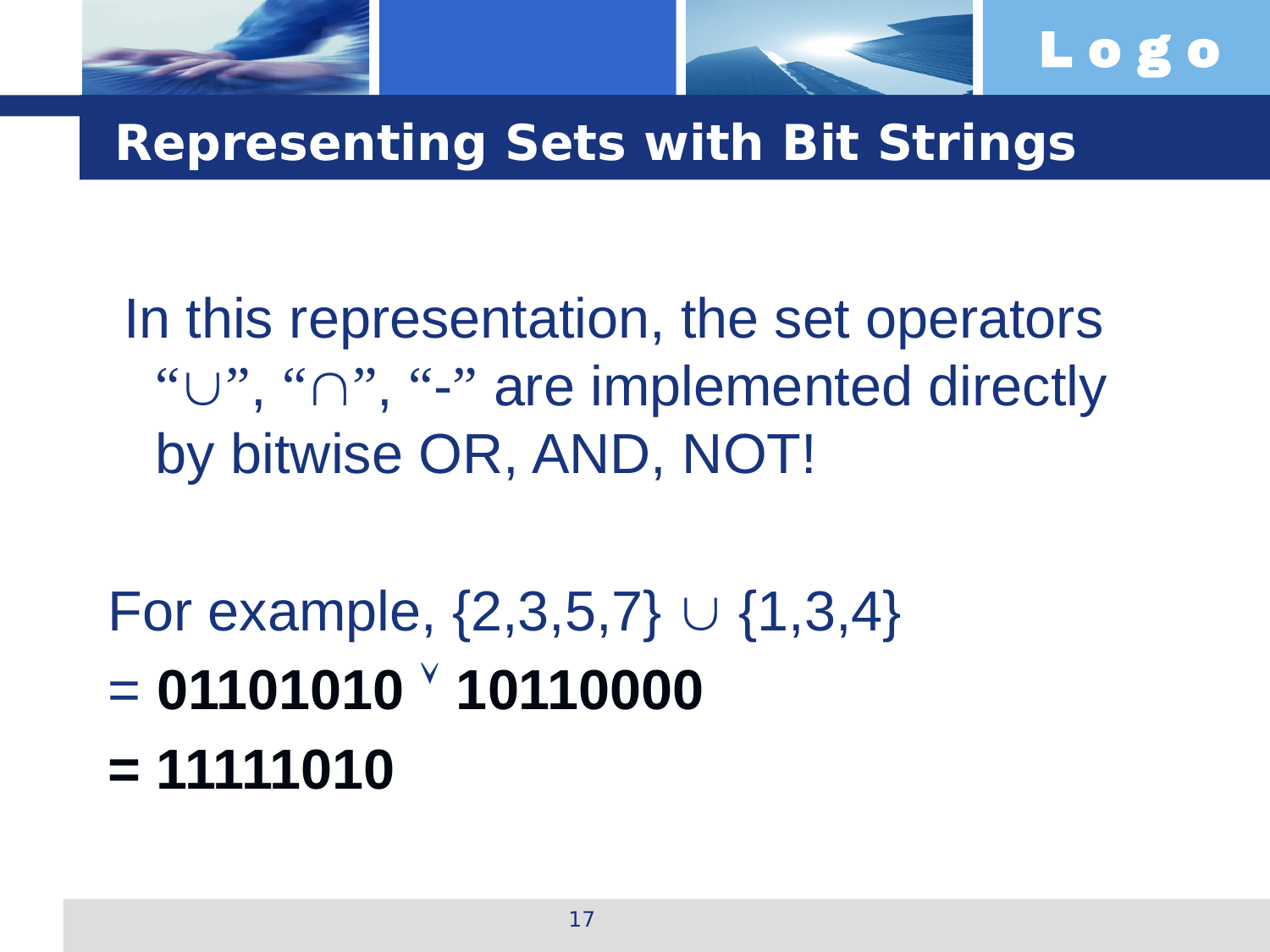

# Representing Sets with Bit Strings
 In this representation, the set operators
“∪”, “∩”, “-” are implemented directly by bitwise OR, AND, NOT!

For example, {2,3,5,7} ∪ {1,3,4}
= 01101010 ∨ 10110000
= 11111010
17